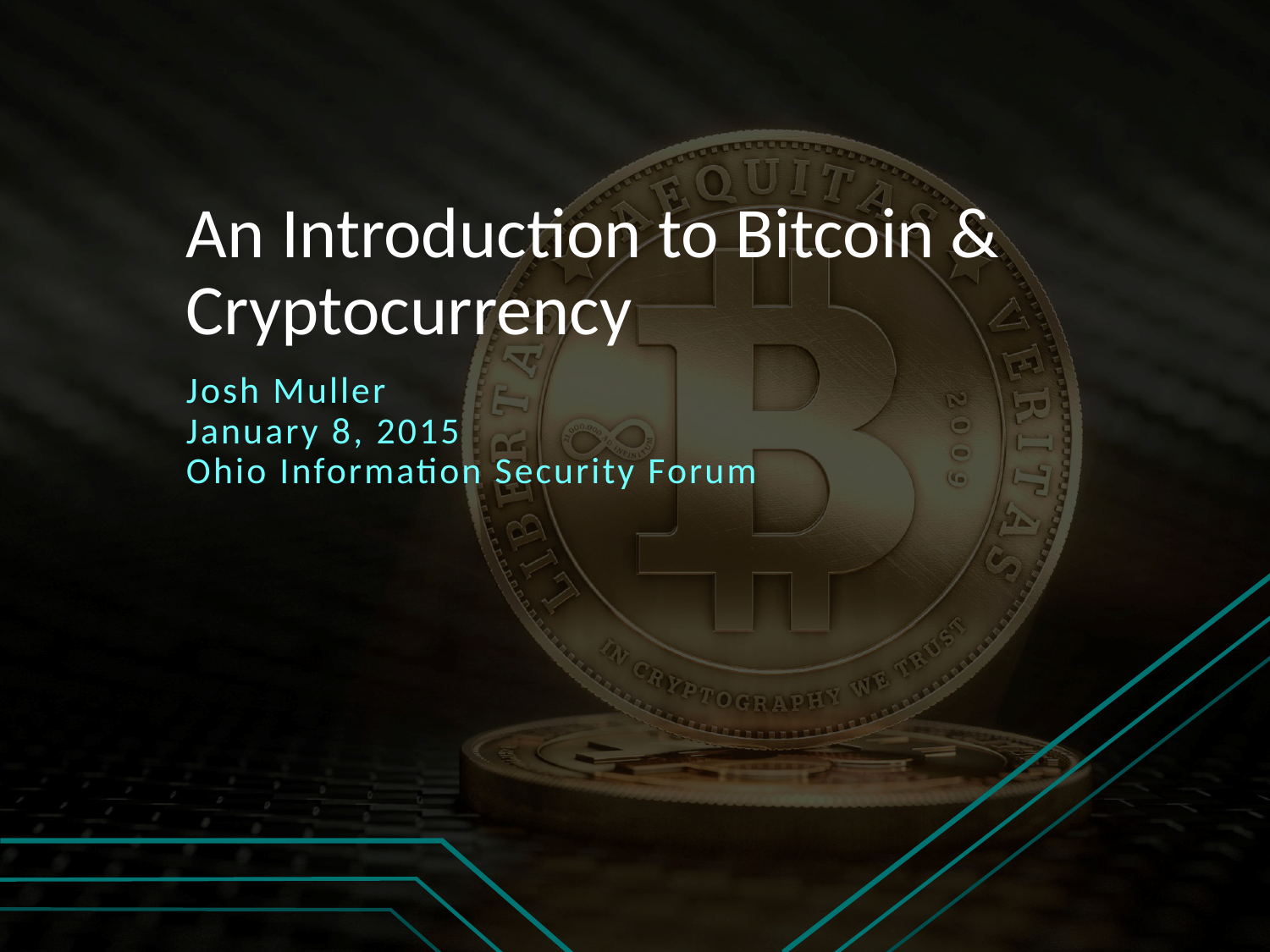

# An Introduction to Bitcoin & Cryptocurrency
Josh Muller
January 8, 2015
Ohio Information Security Forum

1